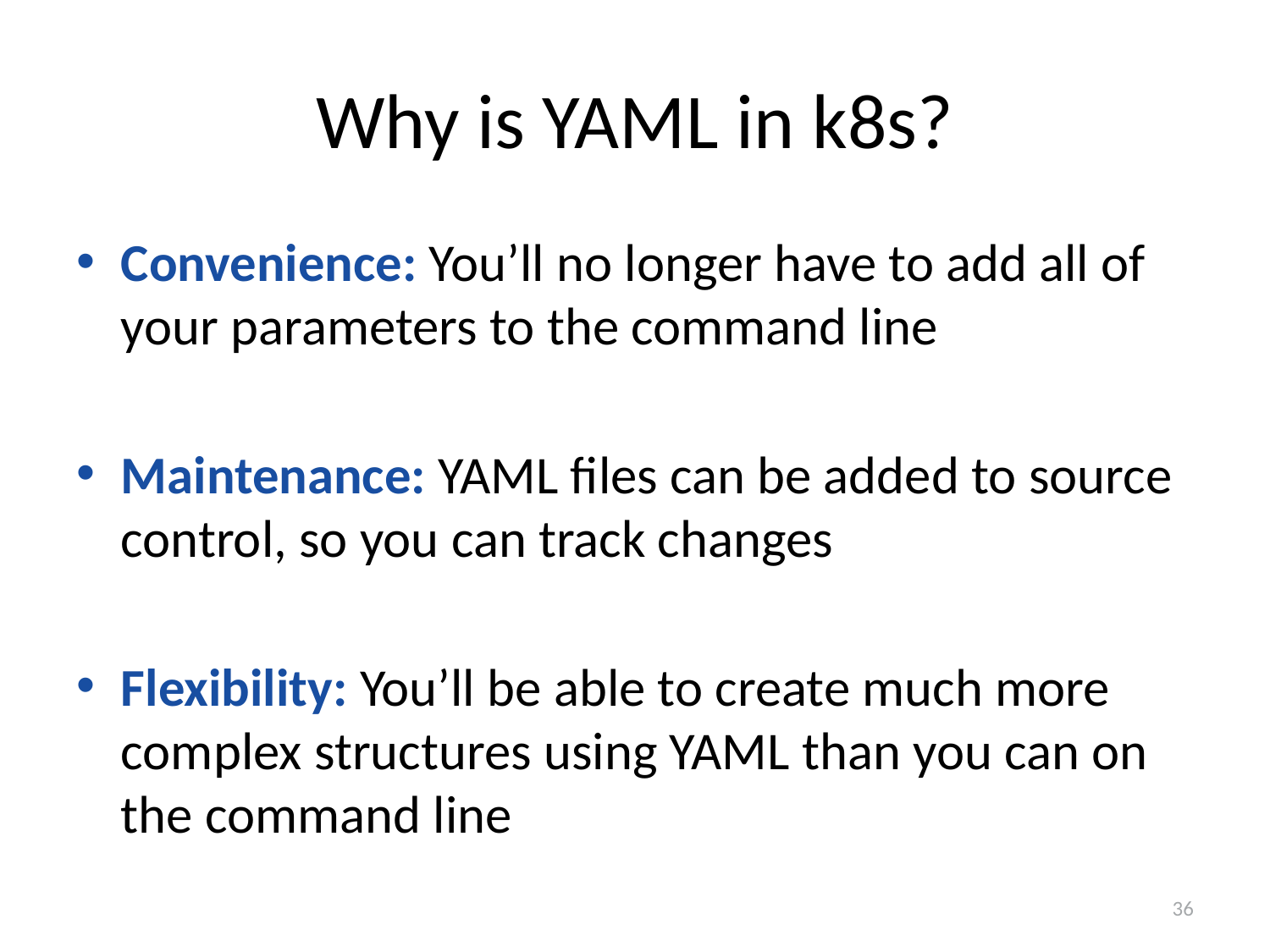

# Why is YAML in k8s?
Convenience: You’ll no longer have to add all of your parameters to the command line

Maintenance: YAML files can be added to source control, so you can track changes

Flexibility: You’ll be able to create much more complex structures using YAML than you can on the command line
36